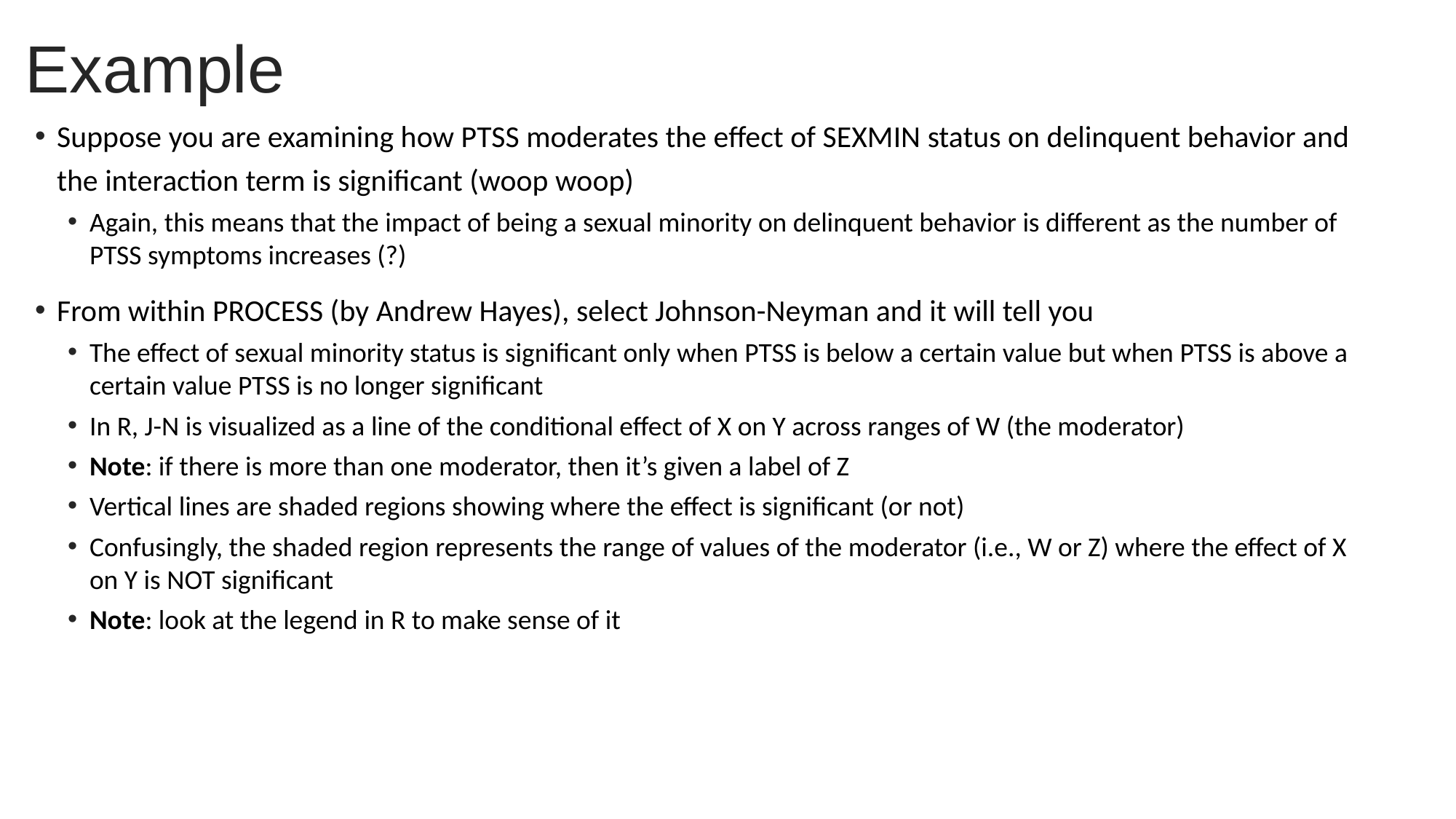

# Example
Suppose you are examining how PTSS moderates the effect of SEXMIN status on delinquent behavior and the interaction term is significant (woop woop)
Again, this means that the impact of being a sexual minority on delinquent behavior is different as the number of PTSS symptoms increases (?)
From within PROCESS (by Andrew Hayes), select Johnson-Neyman and it will tell you
The effect of sexual minority status is significant only when PTSS is below a certain value but when PTSS is above a certain value PTSS is no longer significant
In R, J-N is visualized as a line of the conditional effect of X on Y across ranges of W (the moderator)
Note: if there is more than one moderator, then it’s given a label of Z
Vertical lines are shaded regions showing where the effect is significant (or not)
Confusingly, the shaded region represents the range of values of the moderator (i.e., W or Z) where the effect of X on Y is NOT significant
Note: look at the legend in R to make sense of it